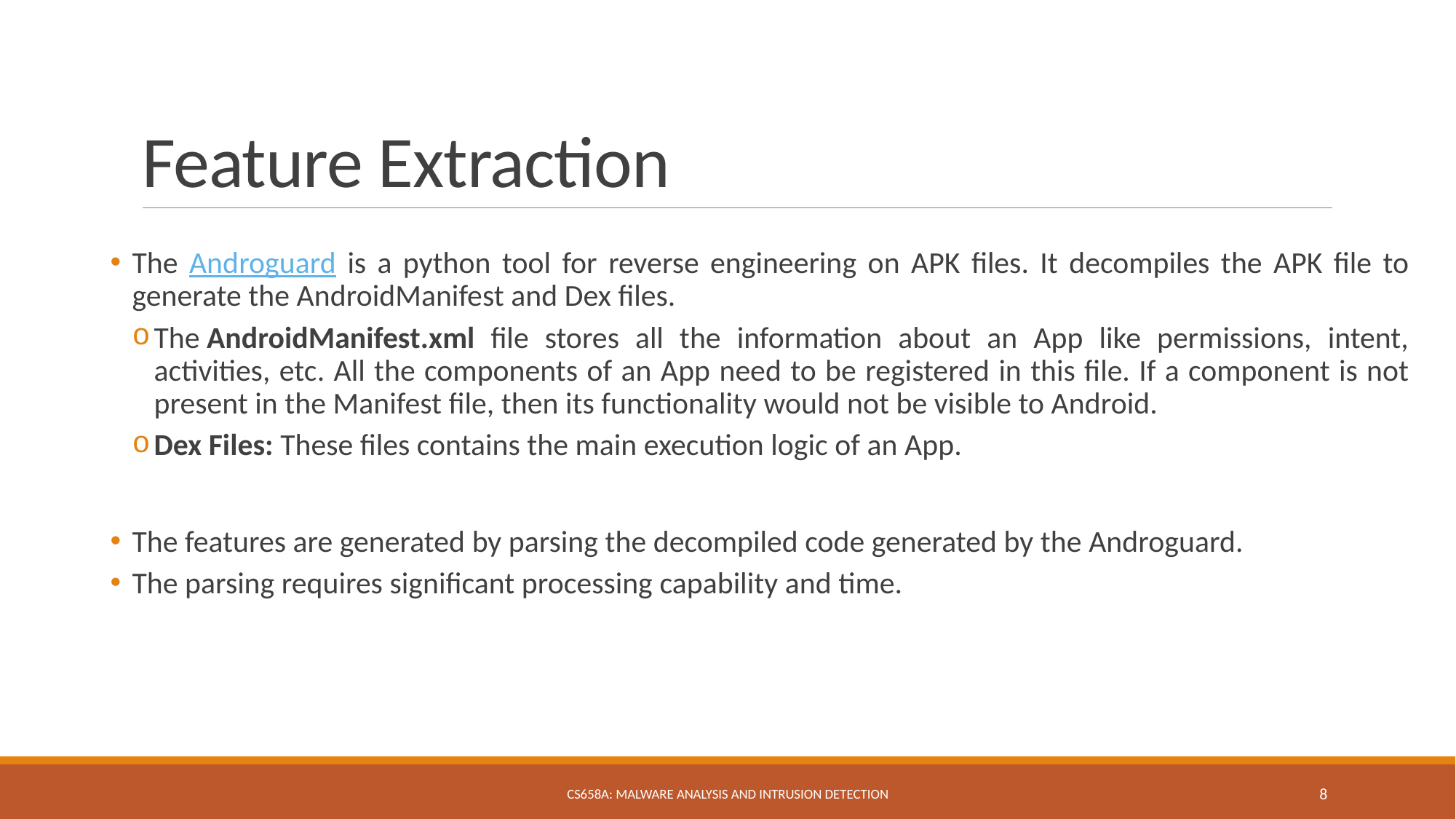

# Feature Extraction
The Androguard is a python tool for reverse engineering on APK files. It decompiles the APK file to generate the AndroidManifest and Dex files.
The AndroidManifest.xml file stores all the information about an App like permissions, intent, activities, etc. All the components of an App need to be registered in this file. If a component is not present in the Manifest file, then its functionality would not be visible to Android.
Dex Files: These files contains the main execution logic of an App.

The features are generated by parsing the decompiled code generated by the Androguard.
The parsing requires significant processing capability and time.

CS658A: Malware Analysis and Intrusion Detection
8